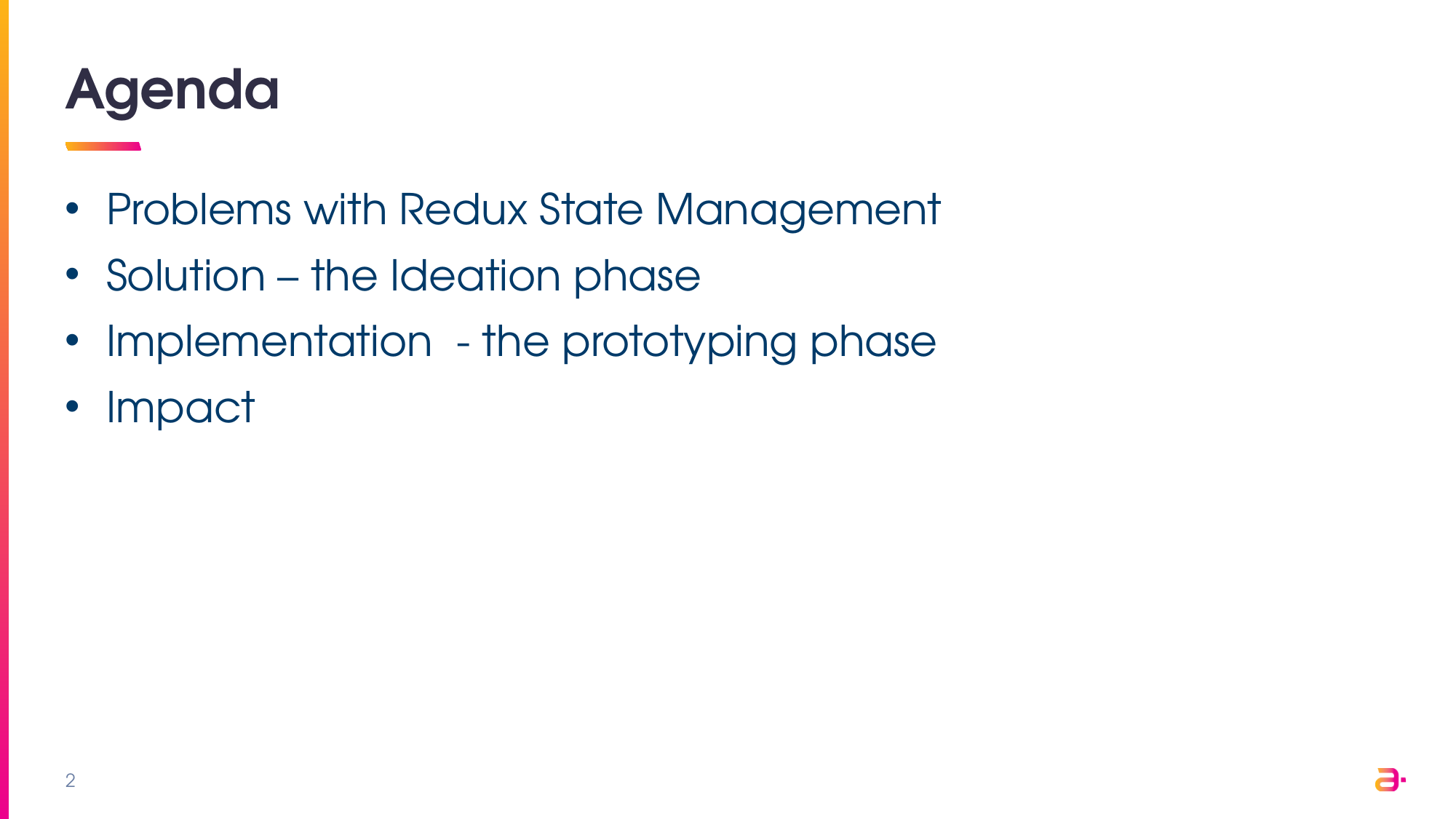

# Agenda
Problems with Redux State Management
Solution – the Ideation phase
Implementation  - the prototyping phase
Impact